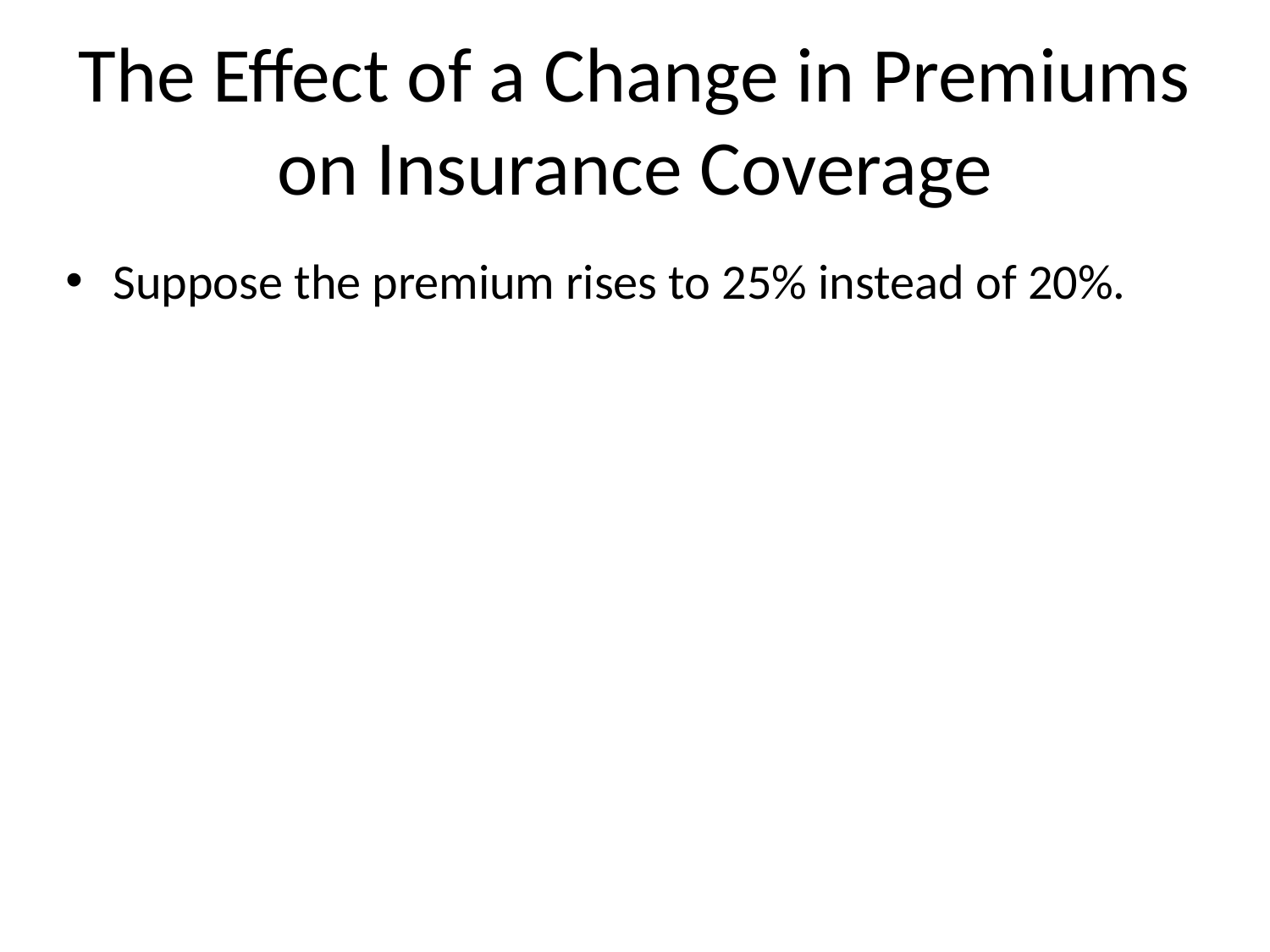

# The Effect of a Change in Premiums on Insurance Coverage
Suppose the premium rises to 25% instead of 20%.